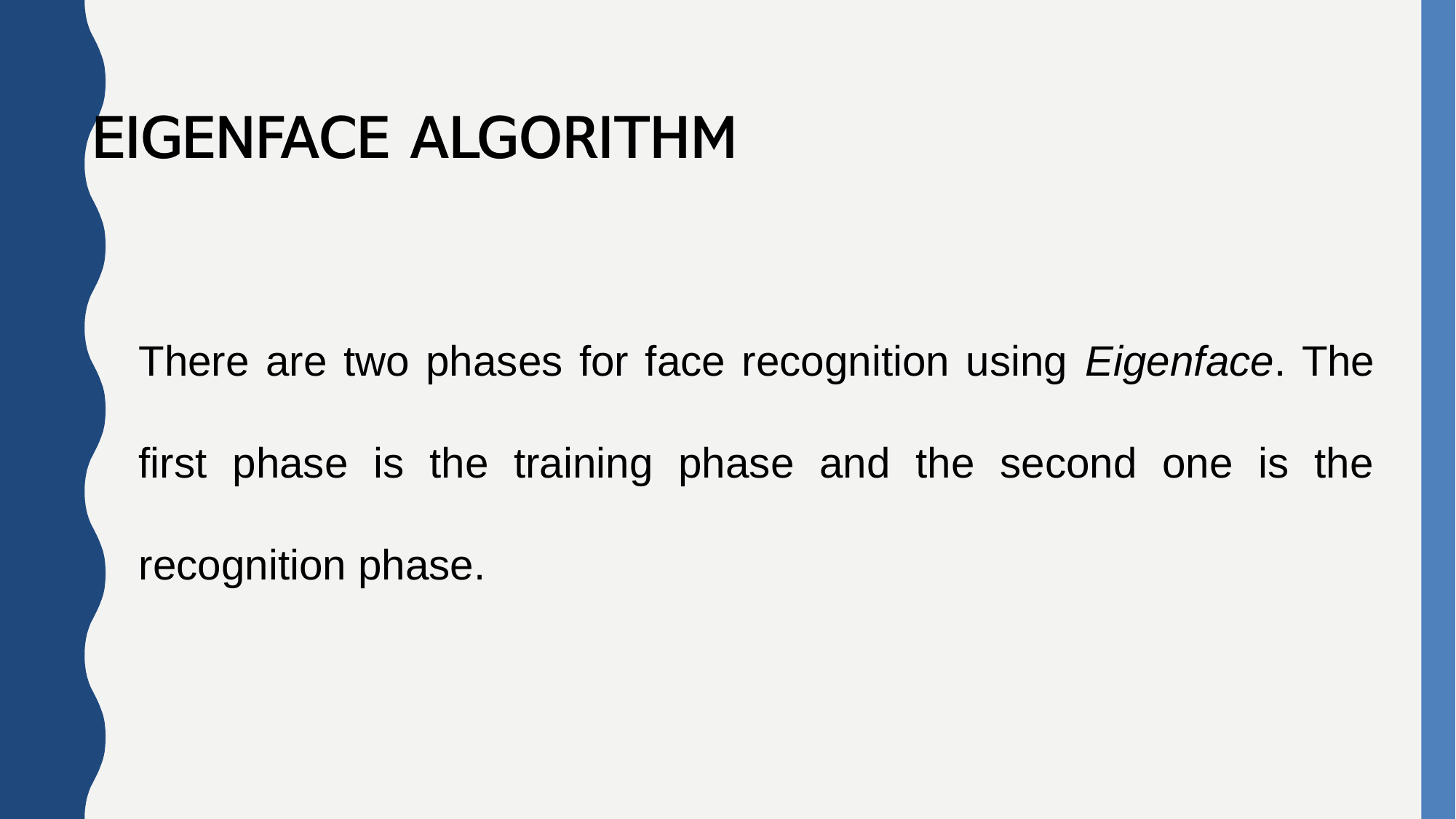

EIGENFACE ALGORITHM
There are two phases for face recognition using Eigenface. The first phase is the training phase and the second one is the recognition phase.